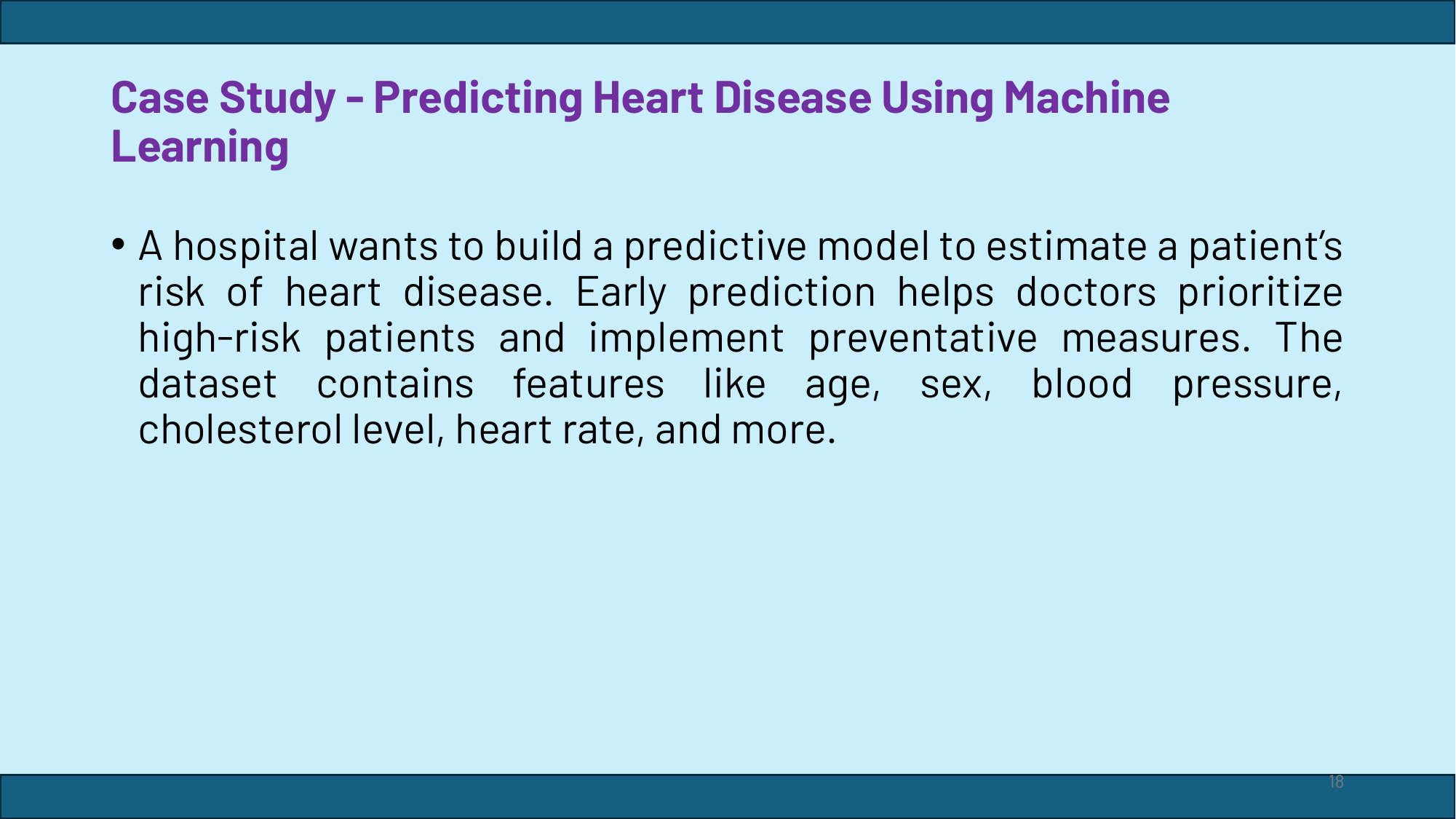

# Case Study - Predicting Heart Disease Using Machine Learning
A hospital wants to build a predictive model to estimate a patient’s risk of heart disease. Early prediction helps doctors prioritize high-risk patients and implement preventative measures. The dataset contains features like age, sex, blood pressure, cholesterol level, heart rate, and more.

18